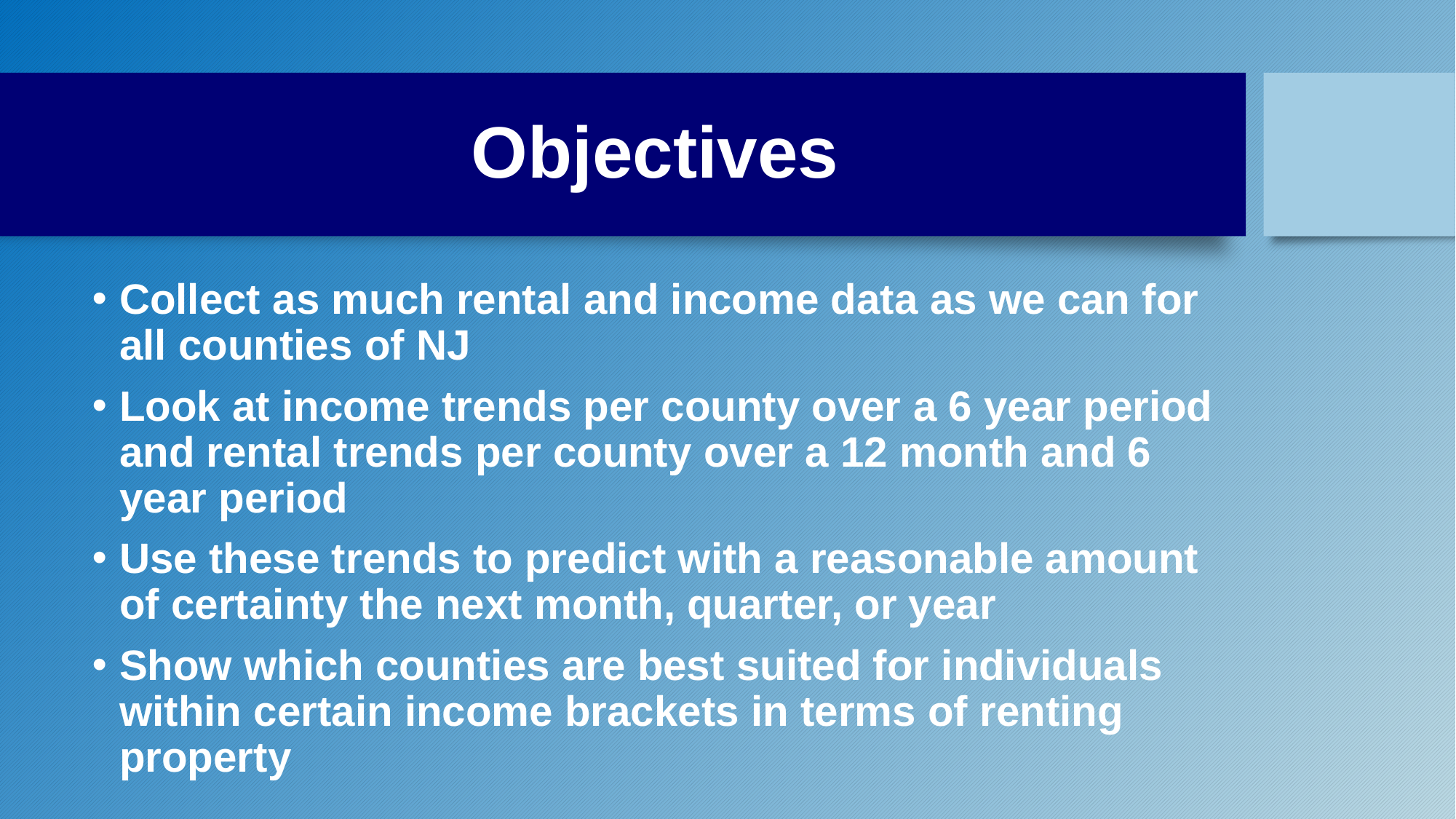

# Objectives
Collect as much rental and income data as we can for all counties of NJ
Look at income trends per county over a 6 year period and rental trends per county over a 12 month and 6 year period
Use these trends to predict with a reasonable amount of certainty the next month, quarter, or year
Show which counties are best suited for individuals within certain income brackets in terms of renting property